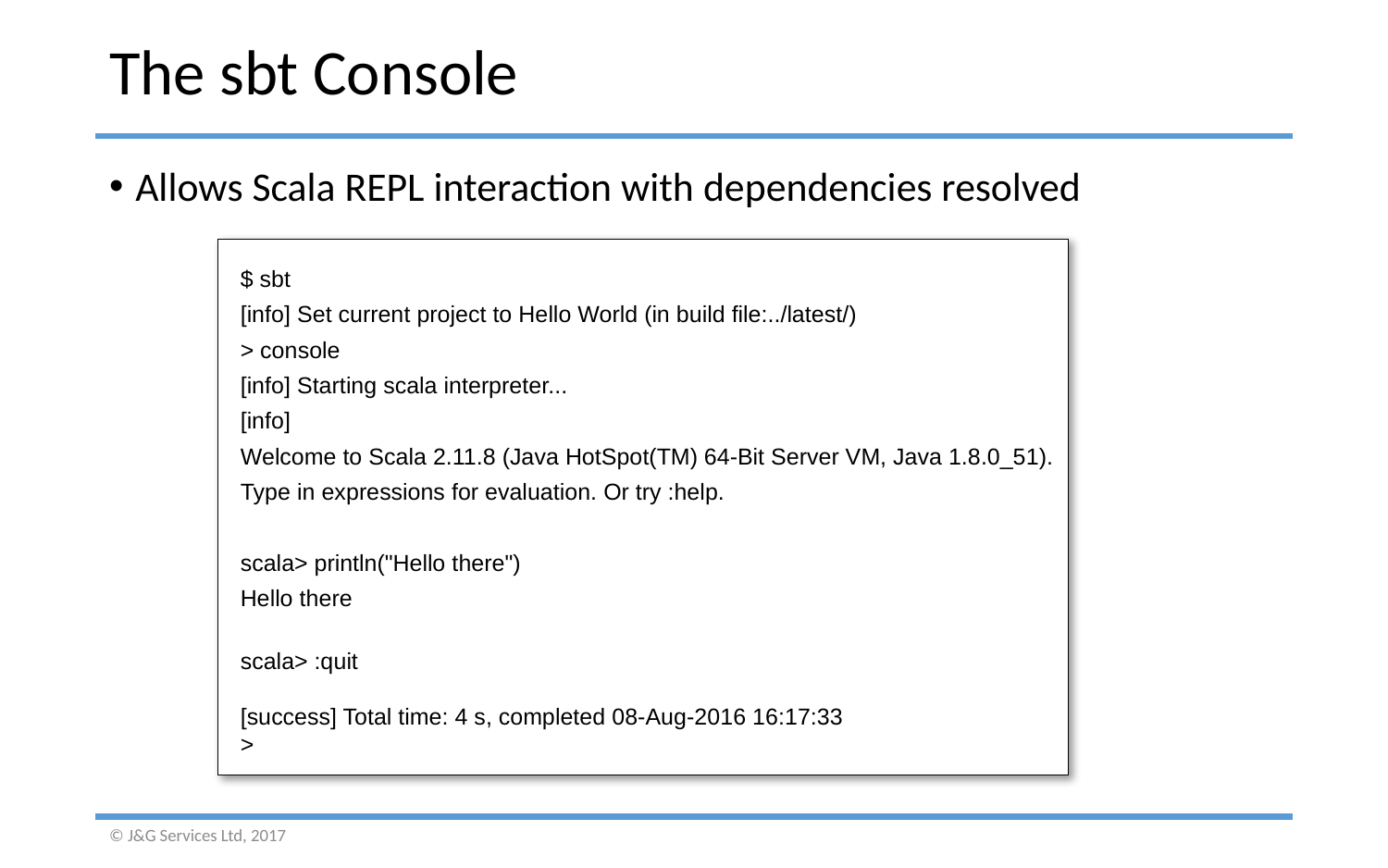

# The sbt Console
Allows Scala REPL interaction with dependencies resolved
$ sbt
[info] Set current project to Hello World (in build file:../latest/)
> console
[info] Starting scala interpreter...
[info]
Welcome to Scala 2.11.8 (Java HotSpot(TM) 64-Bit Server VM, Java 1.8.0_51).
Type in expressions for evaluation. Or try :help.

scala> println("Hello there")
Hello there

scala> :quit

[success] Total time: 4 s, completed 08-Aug-2016 16:17:33
>